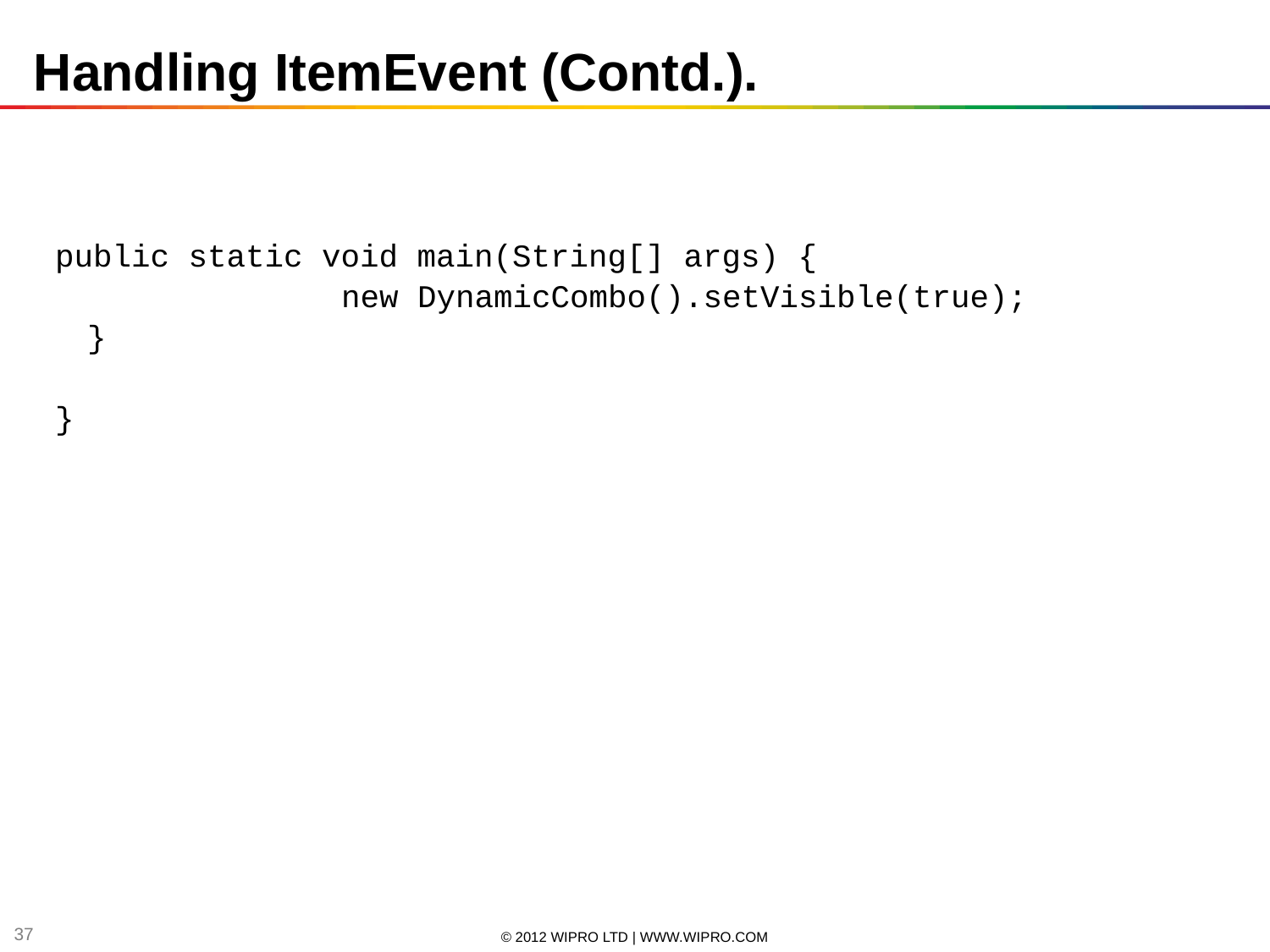

Handling ItemEvent (Contd.).

public static void main(String[] args) {
			new DynamicCombo().setVisible(true);
	}

}